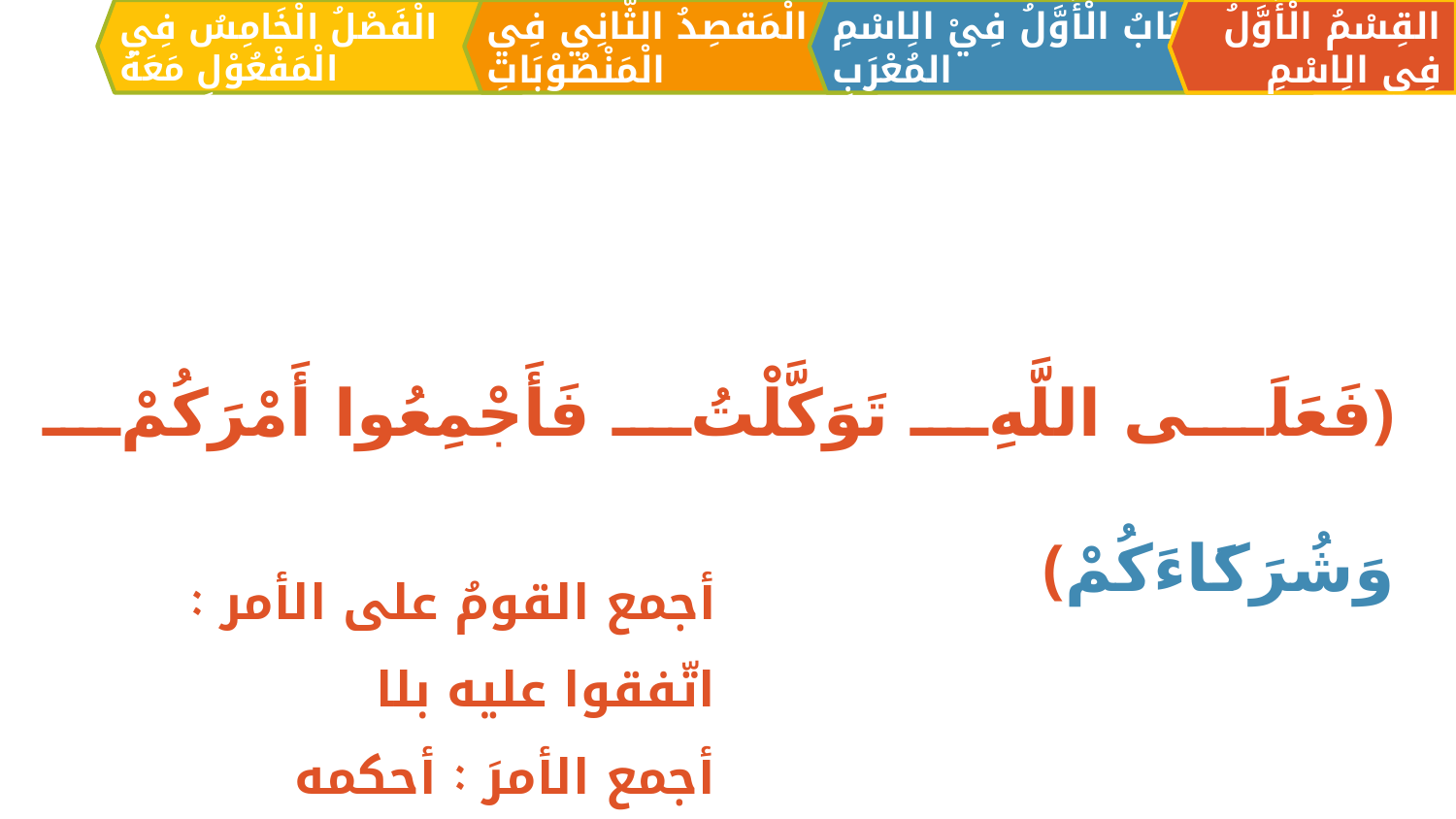

الْمَقصِدُ الثَّانِي فِي الْمَنْصُوْبَاتِ
القِسْمُ الْأَوَّلُ فِي الِاسْمِ
اَلبَابُ الْأَوَّلُ فِيْ الِاسْمِ المُعْرَبِ
الْفَصْلُ الْخَامِسُ فِي الْمَفْعُوْلِ مَعَهُ
﴿فَعَلَى اللَّهِ تَوَكَّلْتُ فَأَجْمِعُوا أَمْرَكُمْ وَشُرَكَاءَكُمْ﴾
أجمع القومُ على الأمر : اتّفقوا عليه بلا
أجمع الأمرَ : أحكمه